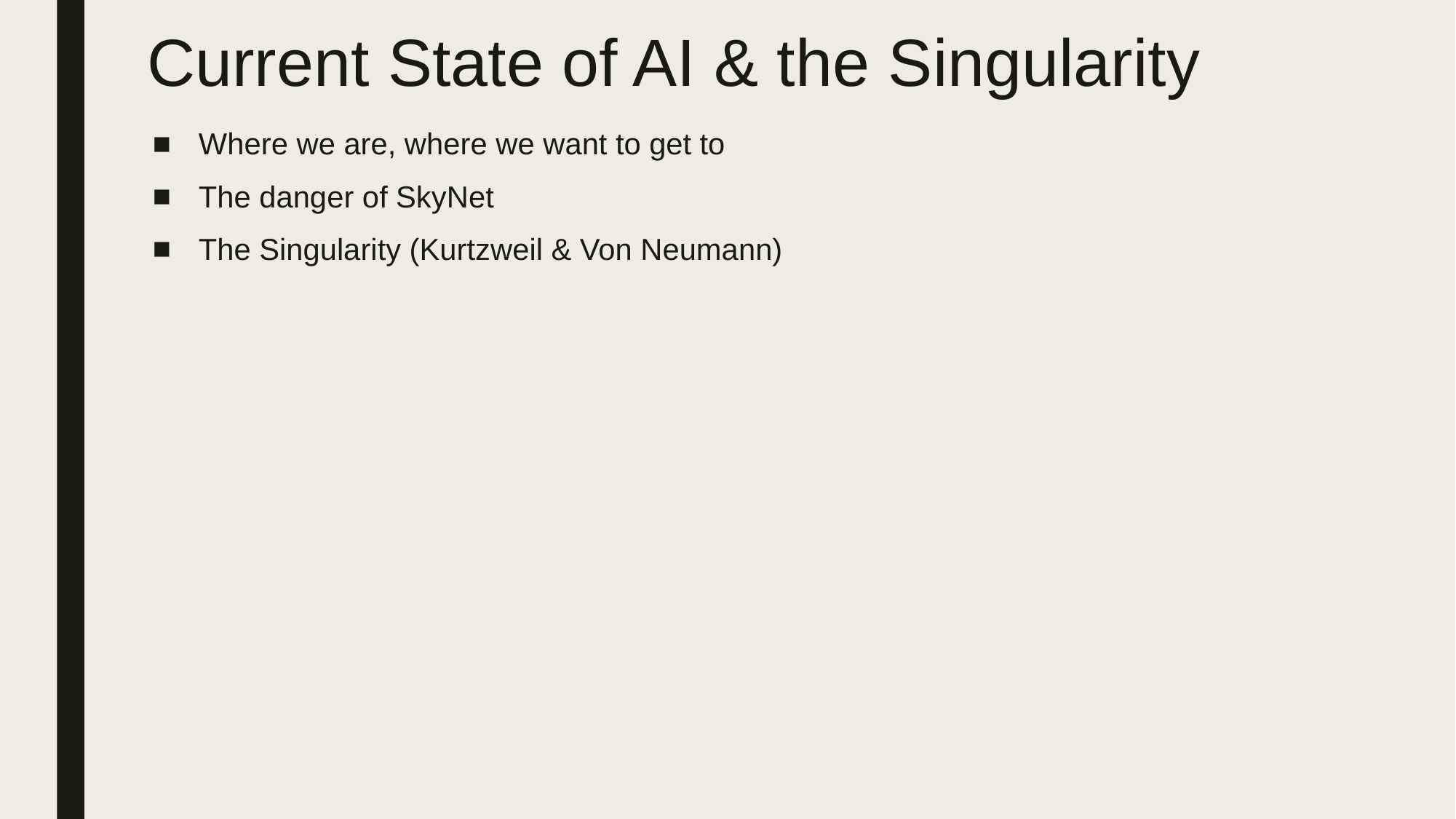

# Current State of AI & the Singularity
Where we are, where we want to get to
The danger of SkyNet
The Singularity (Kurtzweil & Von Neumann)